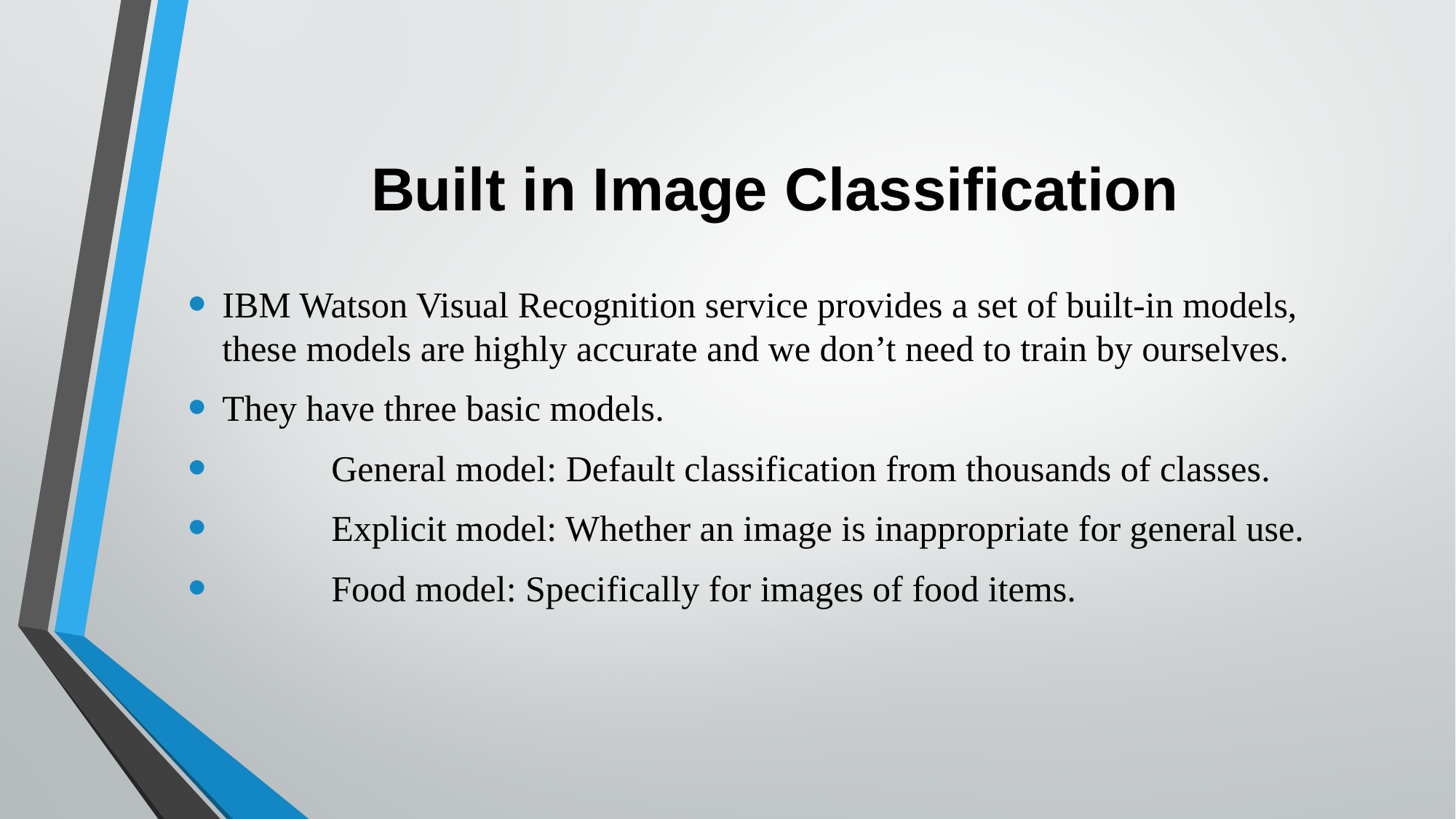

# Built in Image Classification
IBM Watson Visual Recognition service provides a set of built-in models, these models are highly accurate and we don’t need to train by ourselves.
They have three basic models.
            General model: Default classification from thousands of classes.
            Explicit model: Whether an image is inappropriate for general use.
            Food model: Specifically for images of food items.